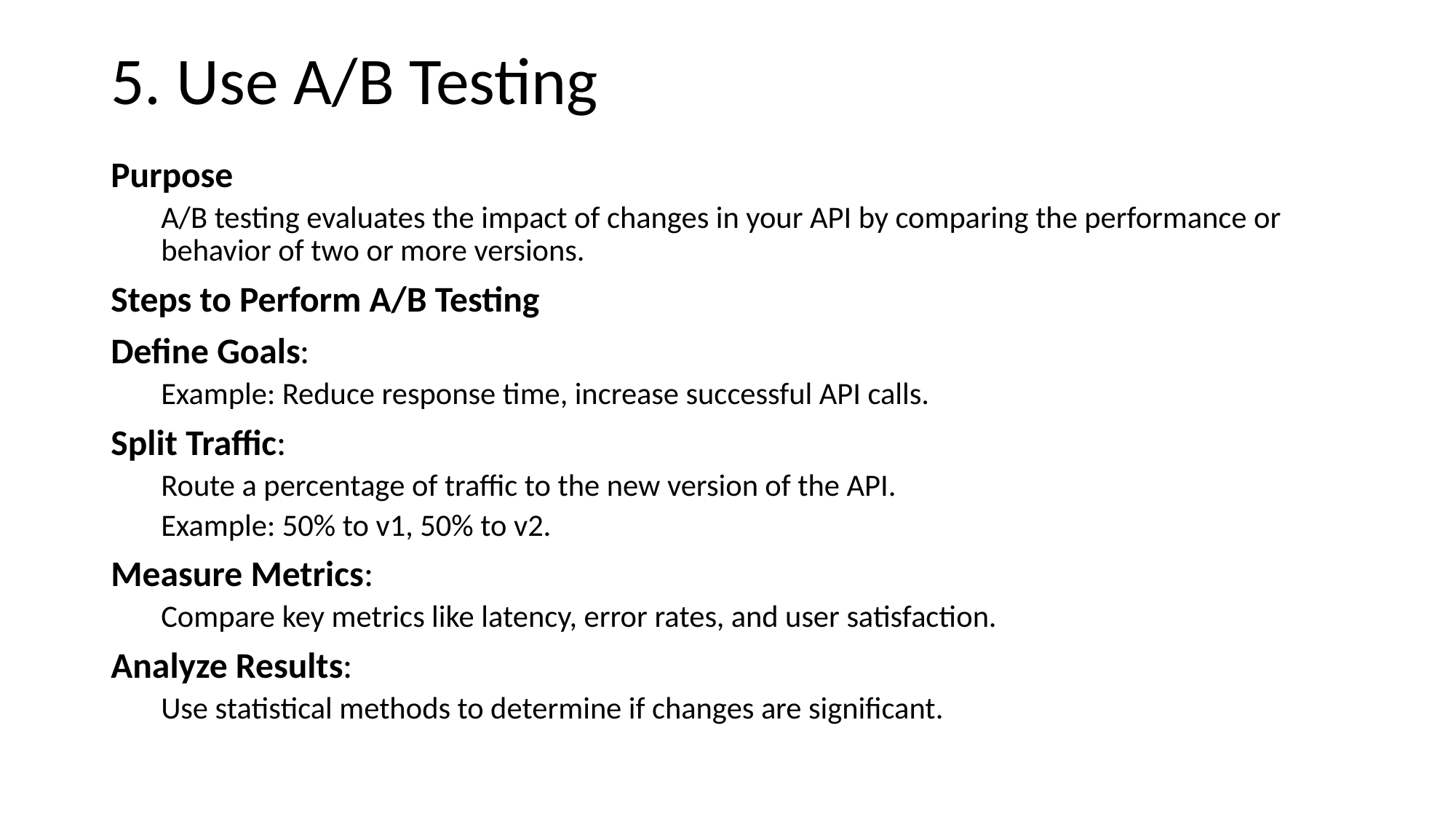

# 5. Use A/B Testing
Purpose
A/B testing evaluates the impact of changes in your API by comparing the performance or behavior of two or more versions.
Steps to Perform A/B Testing
Define Goals:
Example: Reduce response time, increase successful API calls.
Split Traffic:
Route a percentage of traffic to the new version of the API.
Example: 50% to v1, 50% to v2.
Measure Metrics:
Compare key metrics like latency, error rates, and user satisfaction.
Analyze Results:
Use statistical methods to determine if changes are significant.